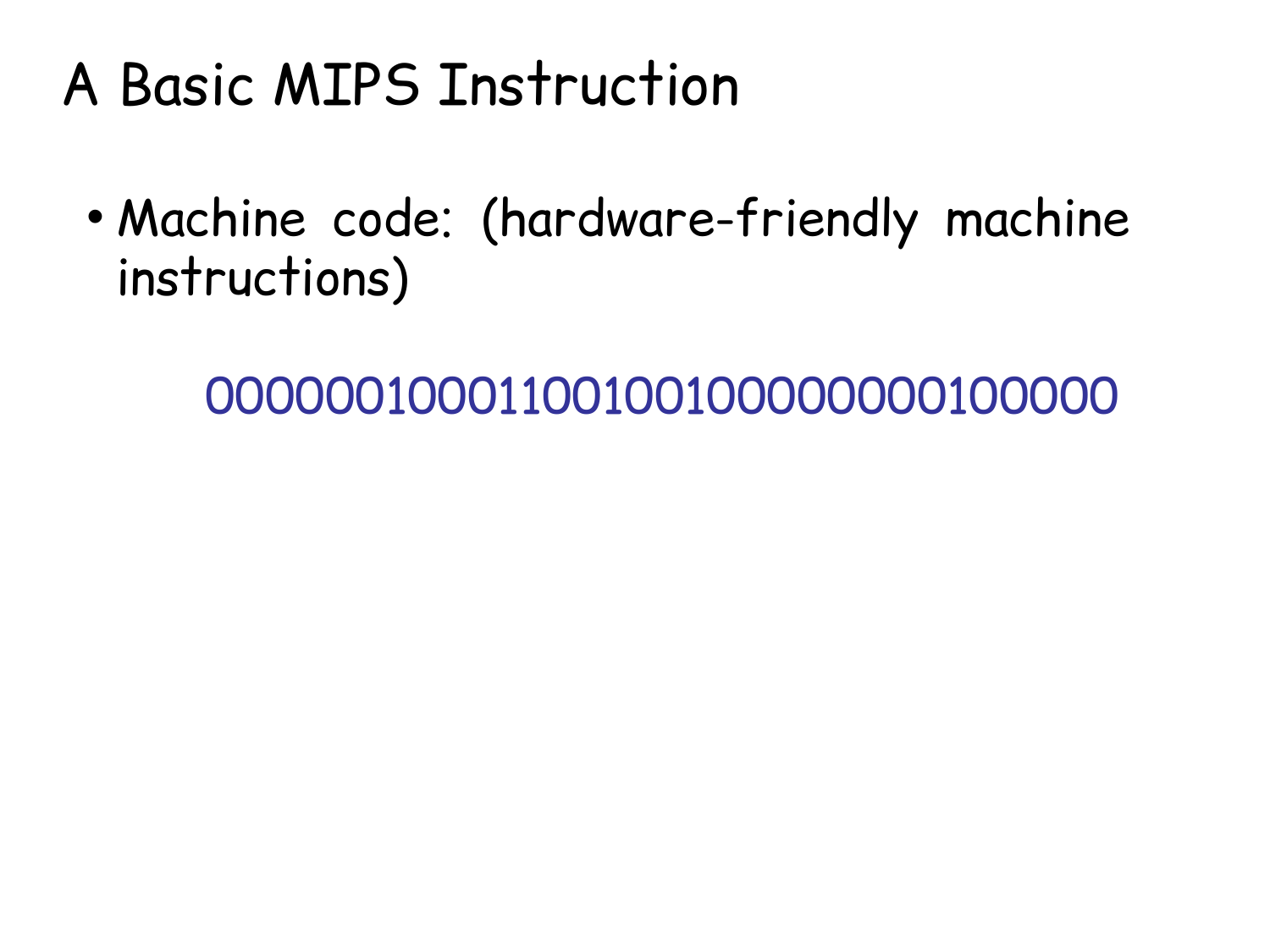

A Basic MIPS Instruction
Machine code: (hardware-friendly machine instructions)

        00000010001100100100000000100000